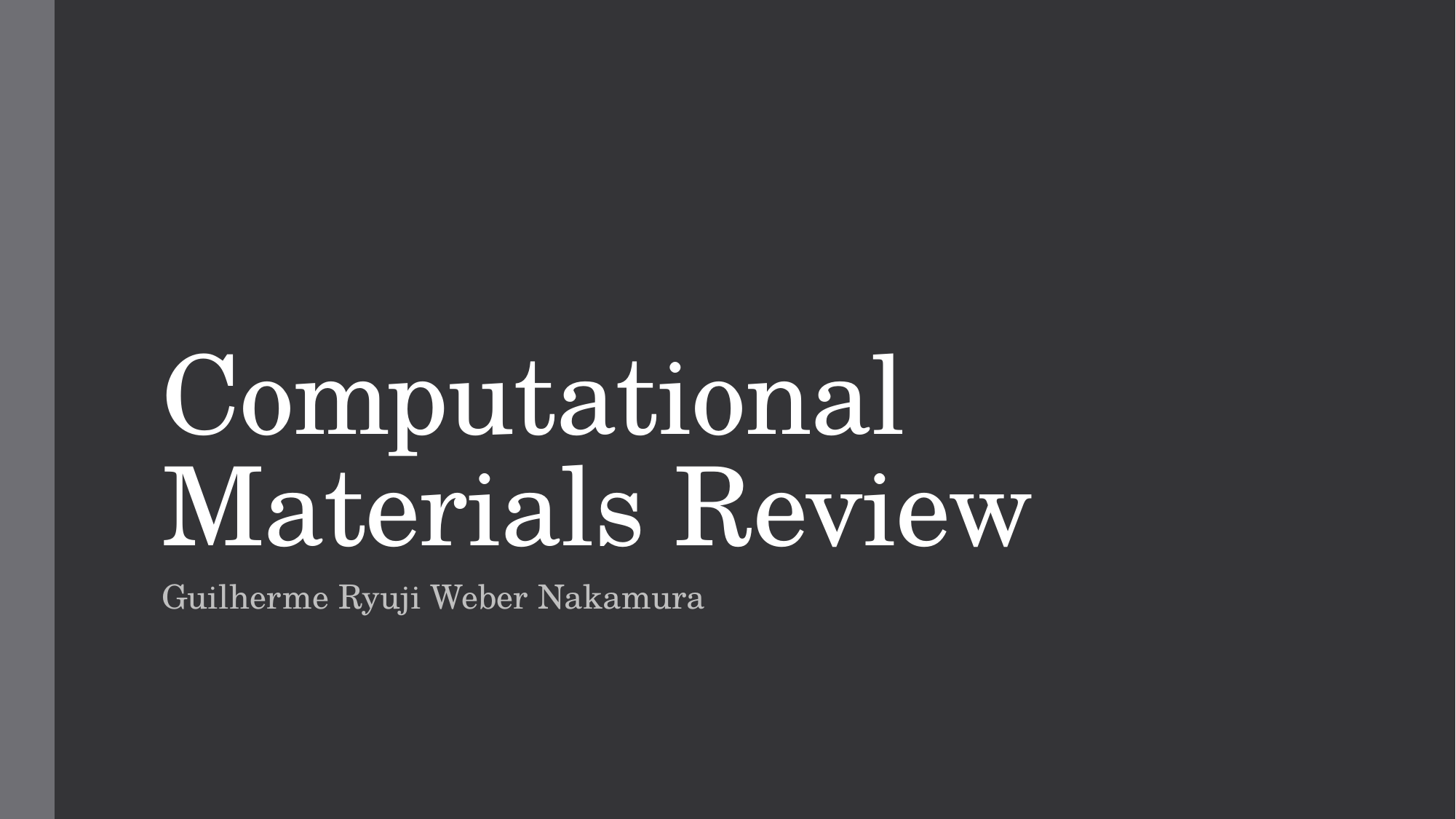

# Computational Materials Review
Guilherme Ryuji Weber Nakamura